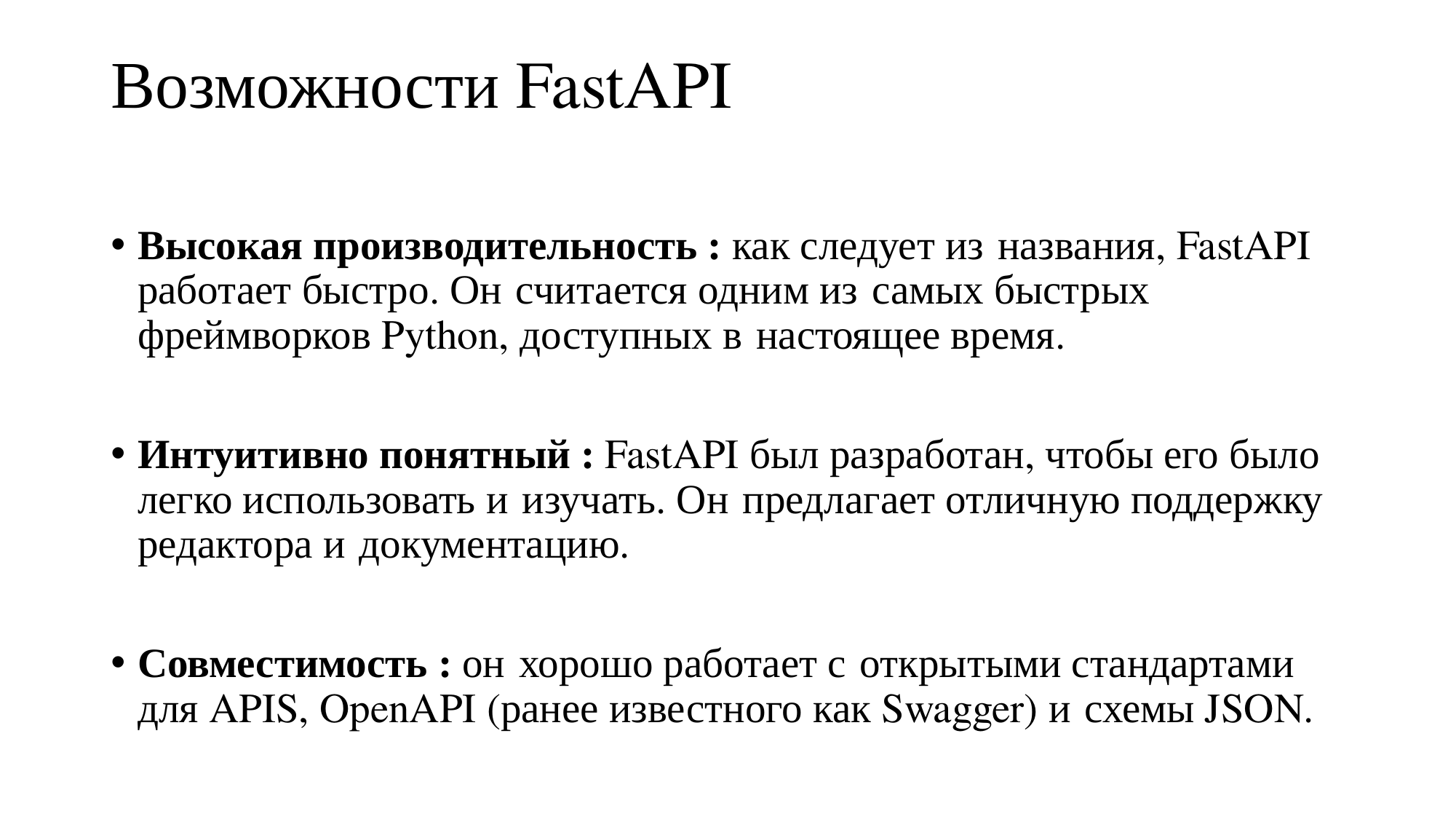

# Возможности FastAPI

Высокая производительность : как следует из названия, FastAPI работает быстро. Он считается одним из самых быстрых фреймворков Python, доступных в настоящее время.

Интуитивно понятный : FastAPI был разработан, чтобы его было легко использовать и изучать. Он предлагает отличную поддержку редактора и документацию.

Совместимость : он хорошо работает с открытыми стандартами для APIS, OpenAPI (ранее известного как Swagger) и схемы JSON.